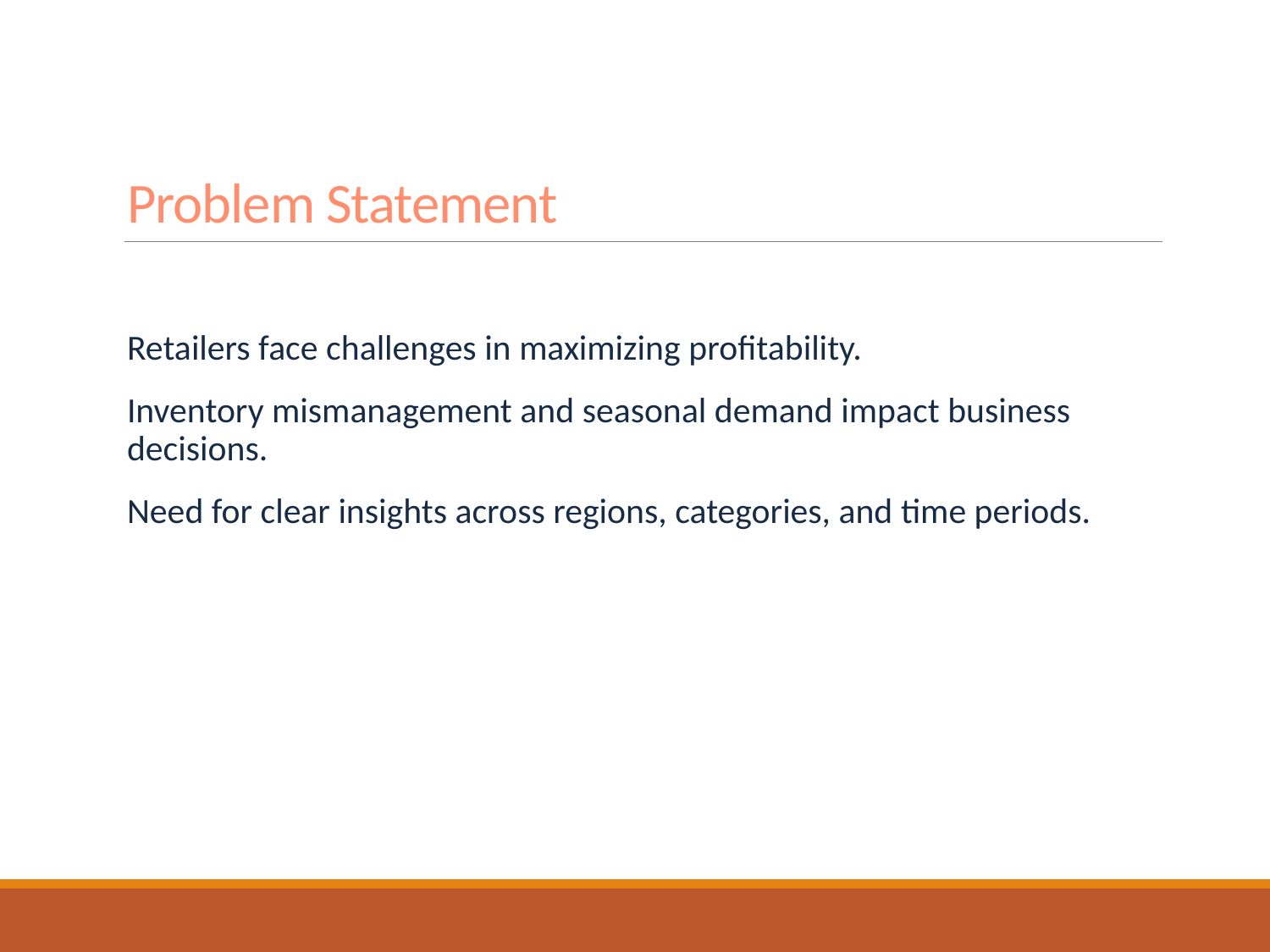

# Problem Statement

Retailers face challenges in maximizing profitability.
Inventory mismanagement and seasonal demand impact business decisions.
Need for clear insights across regions, categories, and time periods.